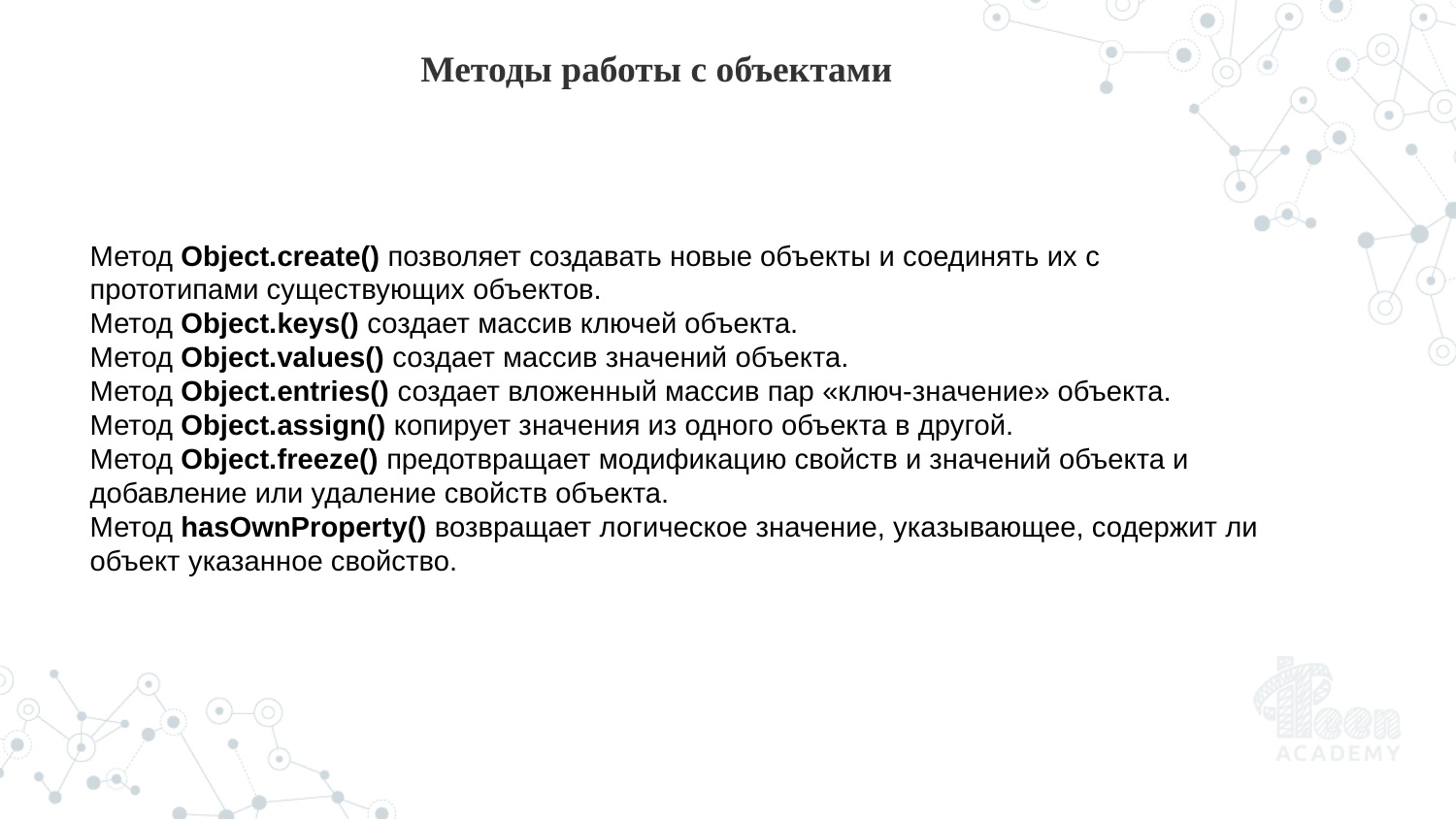

Методы работы с объектами
Метод Object.create() позволяет создавать новые объекты и соединять их с прототипами существующих объектов.
Метод Object.keys() создает массив ключей объекта.
Метод Object.values() создает массив значений объекта.
Метод Object.entries() создает вложенный массив пар «ключ-значение» объекта.
Метод Object.assign() копирует значения из одного объекта в другой.
Метод Object.freeze() предотвращает модификацию свойств и значений объекта и добавление или удаление свойств объекта.
Метод hasOwnProperty() возвращает логическое значение, указывающее, содержит ли объект указанное свойство.